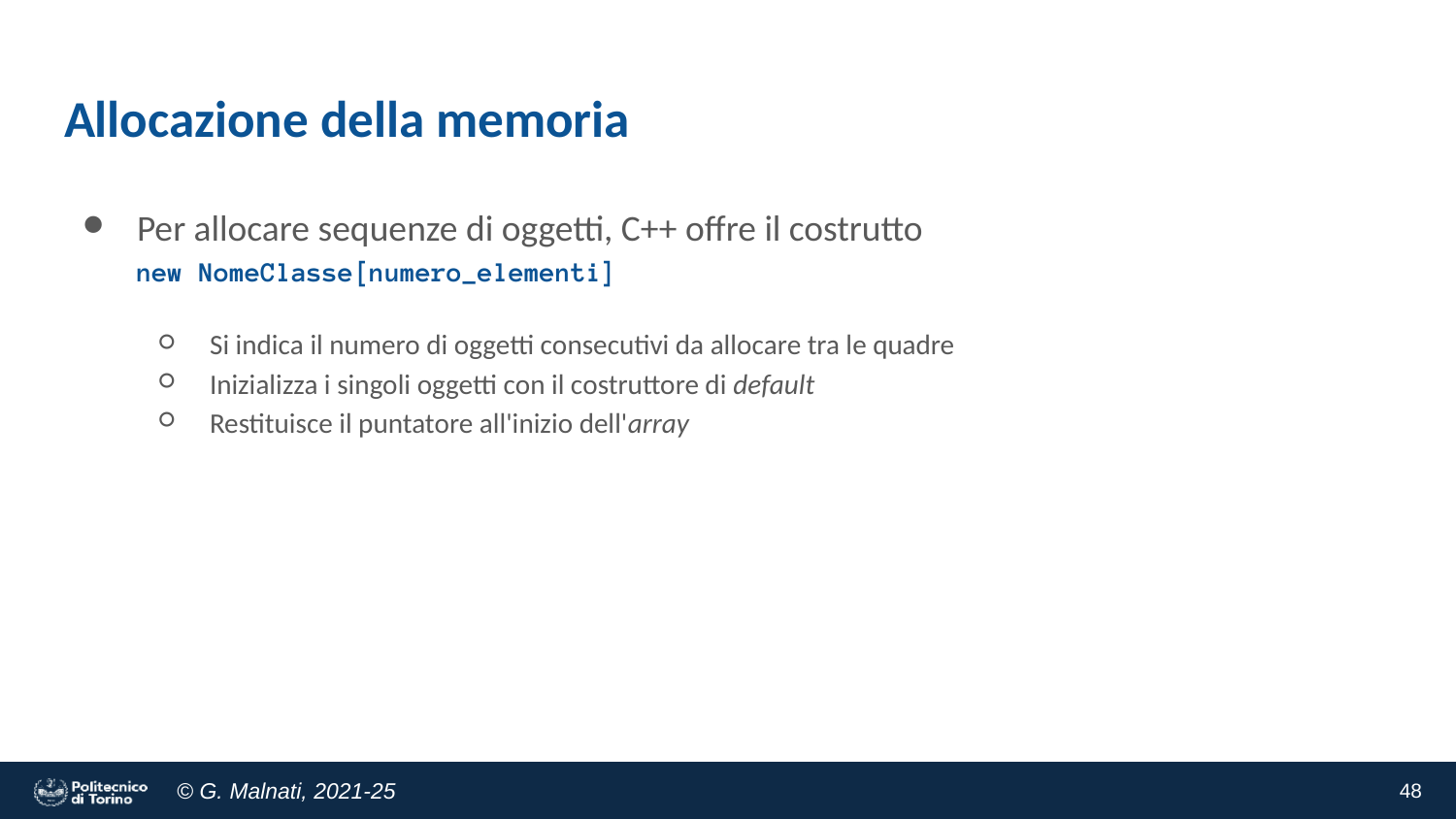

# Allocazione della memoria

Per allocare sequenze di oggetti, C++ offre il costrutto
new NomeClasse[numero_elementi]
Si indica il numero di oggetti consecutivi da allocare tra le quadre
Inizializza i singoli oggetti con il costruttore di default
Restituisce il puntatore all'inizio dell'array

48